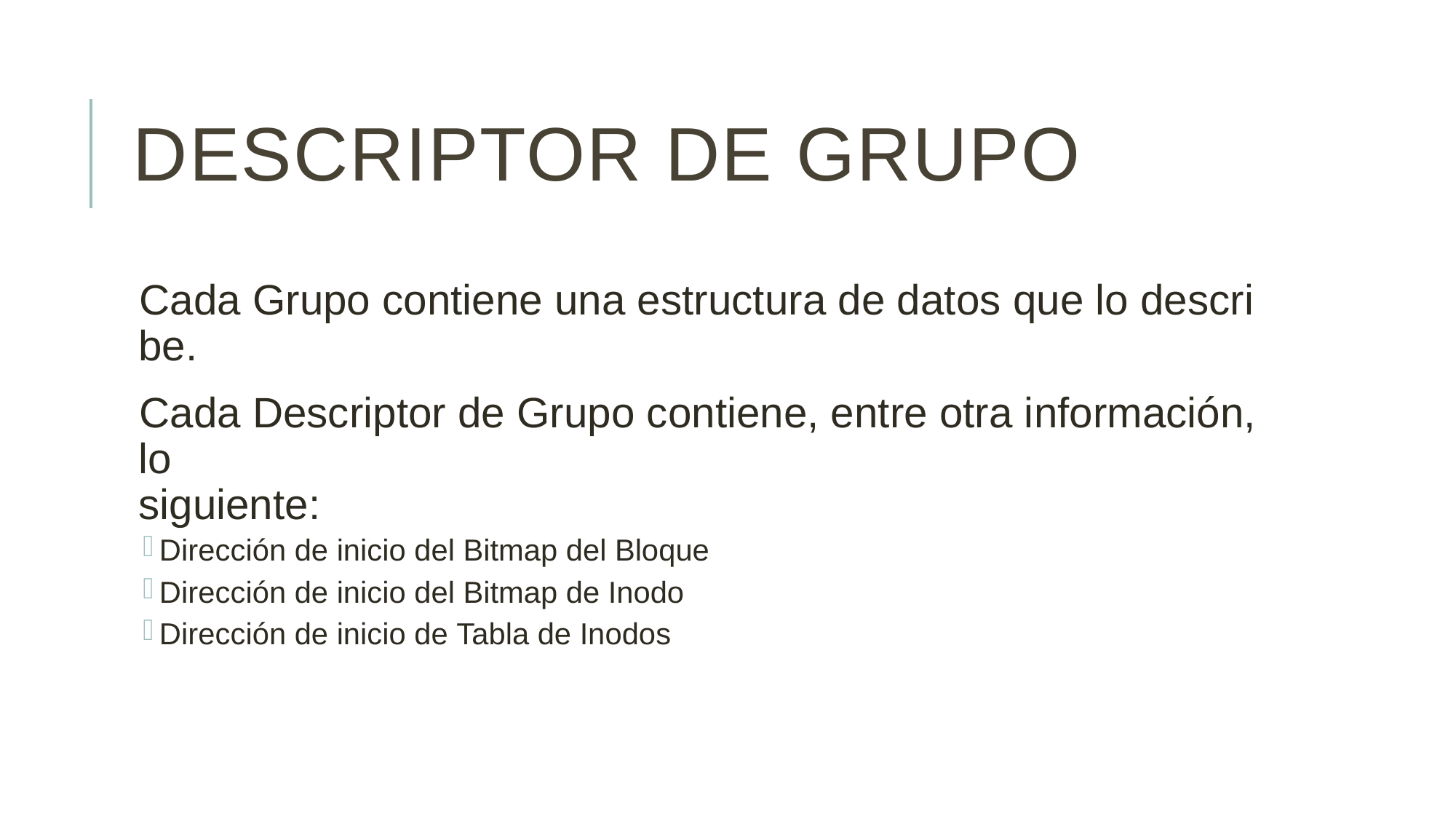

# Descriptor de Grupo
Cada Grupo contiene una estructura de datos que lo describe.
Cada Descriptor de Grupo contiene, entre otra información, lo 
siguiente:
Dirección de inicio del Bitmap del Bloque
Dirección de inicio del Bitmap de Inodo
Dirección de inicio de Tabla de Inodos